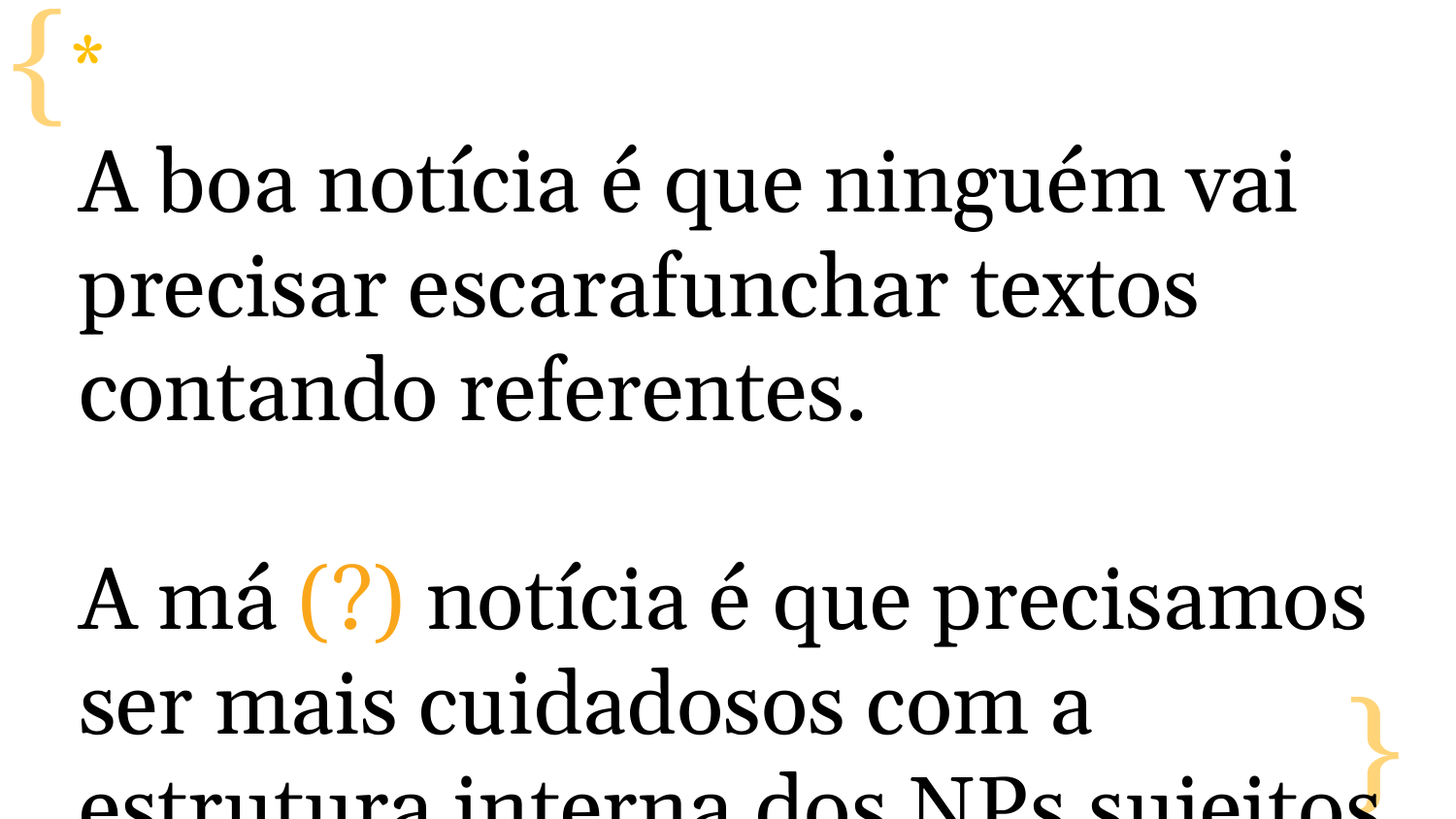

*

A boa notícia é que ninguém vai precisar escarafunchar textos contando referentes.

A má (?) notícia é que precisamos ser mais cuidadosos com a estrutura interna dos NPs sujeitos nas nossas pesquisas.